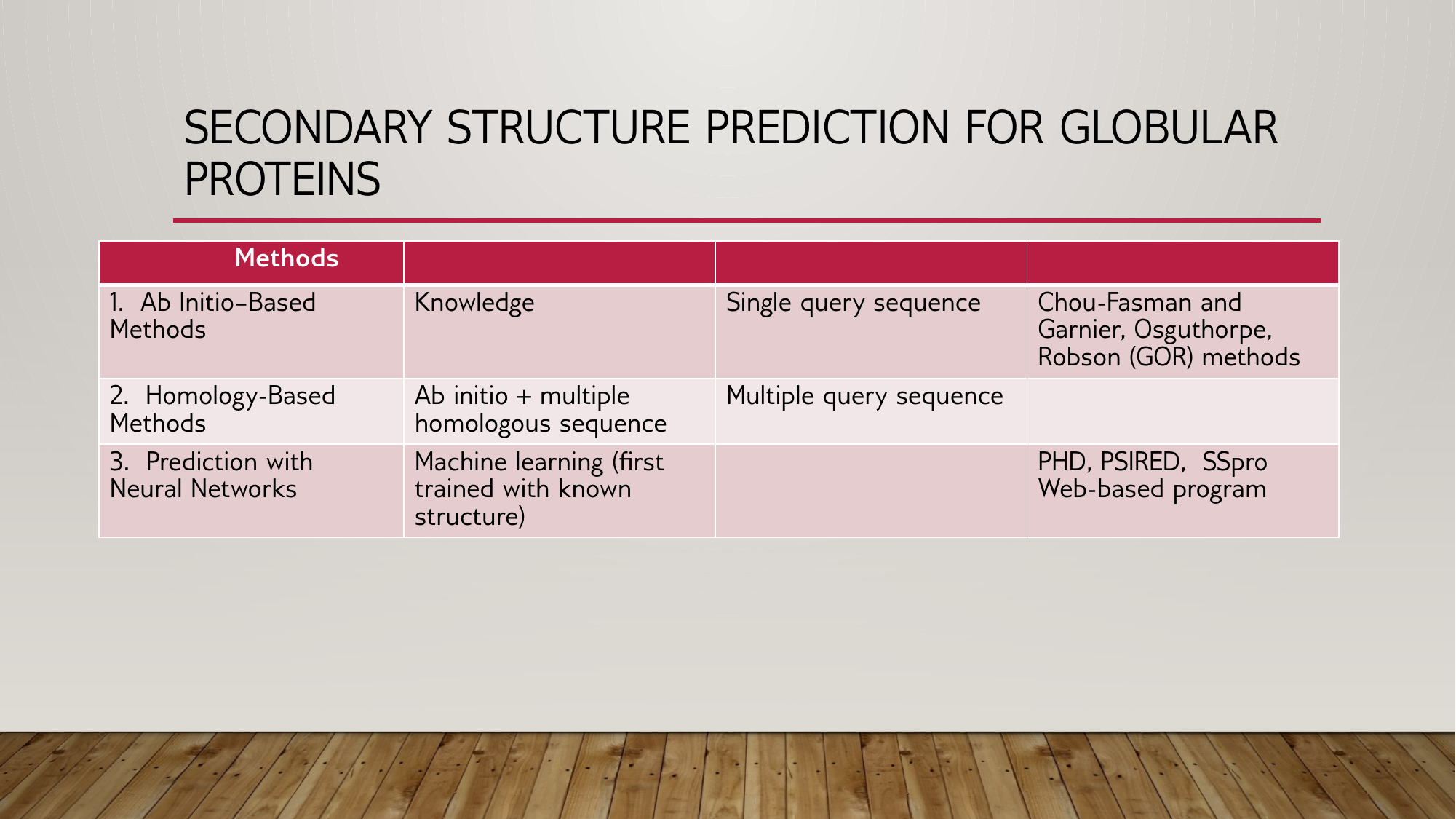

# SECONDARY STRUCTURE PREDICTION FOR GLOBULAR PROTEINS
| Methods |  |  |  |
| --- | --- | --- | --- |
| 1. Ab Initio–Based Methods | Knowledge | Single query sequence | Chou-Fasman and Garnier, Osguthorpe, Robson (GOR) methods |
| 2. Homology-Based Methods | Ab initio + multiple homologous sequence | Multiple query sequence |  |
| 3. Prediction with Neural Networks | Machine learning (first trained with known structure) |  | PHD, PSIRED, SSpro Web-based program |